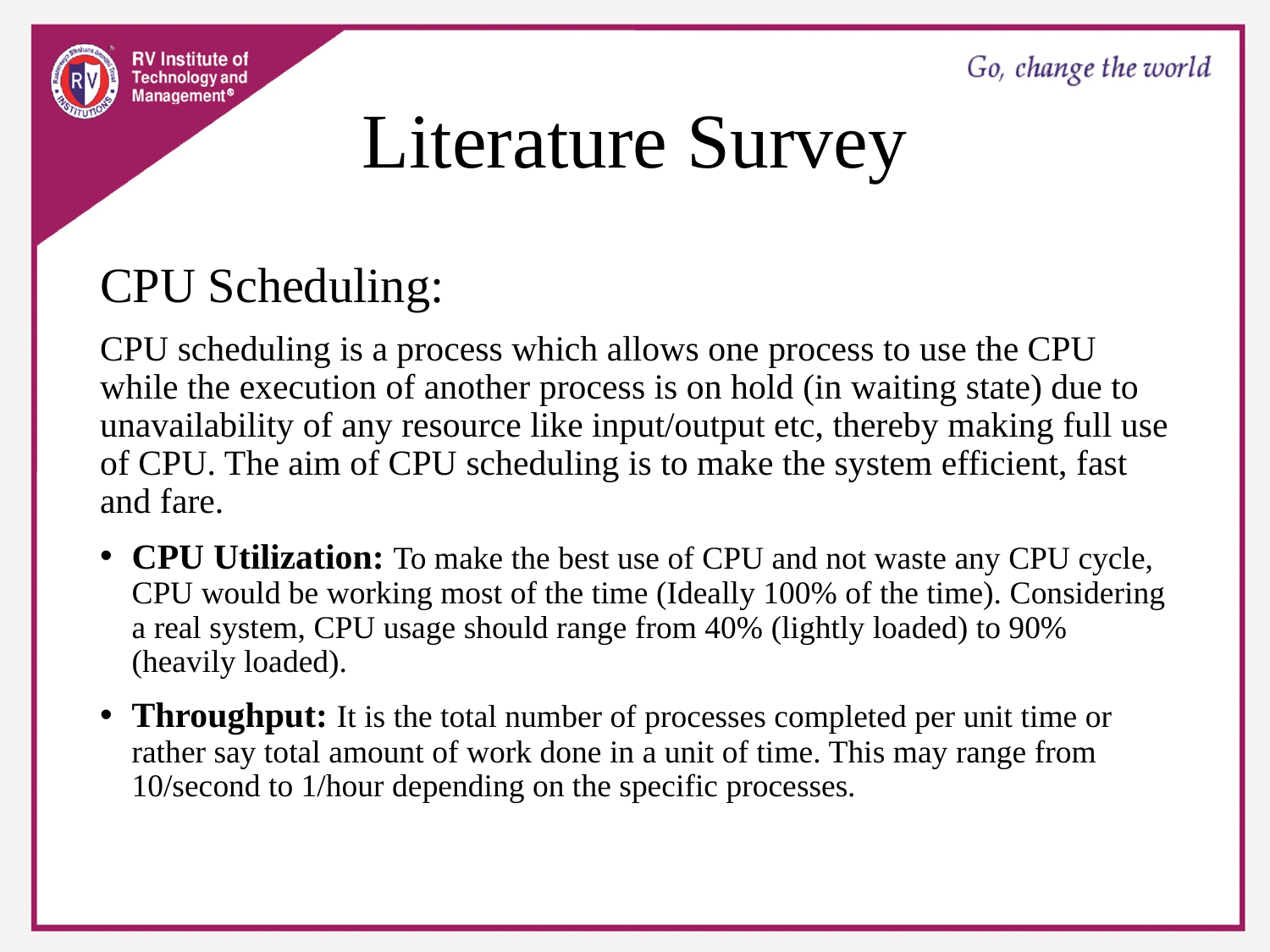

# Literature Survey
CPU Scheduling:
CPU scheduling is a process which allows one process to use the CPU while the execution of another process is on hold (in waiting state) due to unavailability of any resource like input/output etc, thereby making full use of CPU. The aim of CPU scheduling is to make the system efficient, fast and fare.
CPU Utilization: To make the best use of CPU and not waste any CPU cycle, CPU would be working most of the time (Ideally 100% of the time). Considering a real system, CPU usage should range from 40% (lightly loaded) to 90% (heavily loaded).
Throughput: It is the total number of processes completed per unit time or rather say total amount of work done in a unit of time. This may range from 10/second to 1/hour depending on the specific processes.